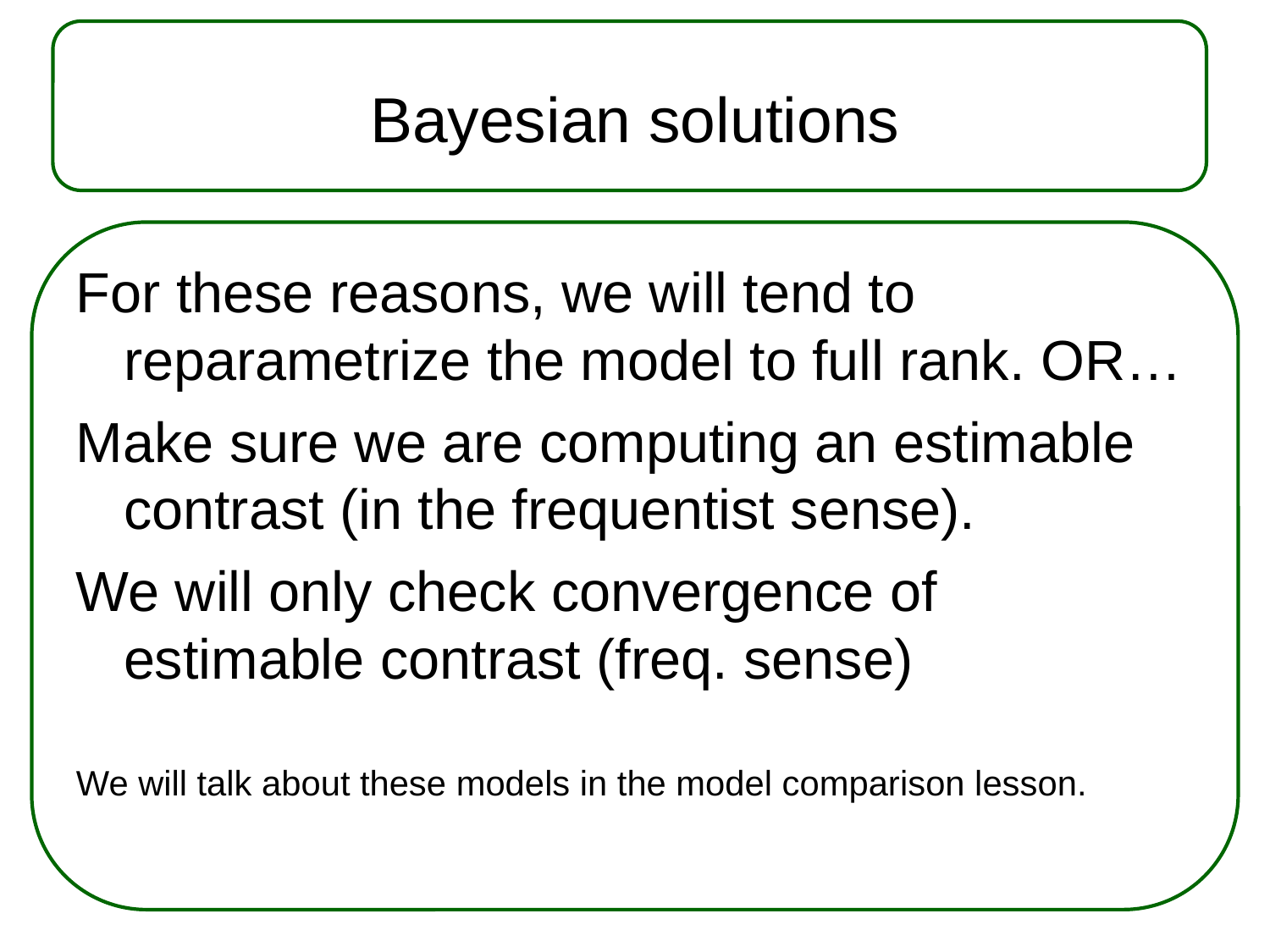

# Bayesian solutions
For these reasons, we will tend to reparametrize the model to full rank. OR…
Make sure we are computing an estimable contrast (in the frequentist sense).
We will only check convergence of estimable contrast (freq. sense)

We will talk about these models in the model comparison lesson.